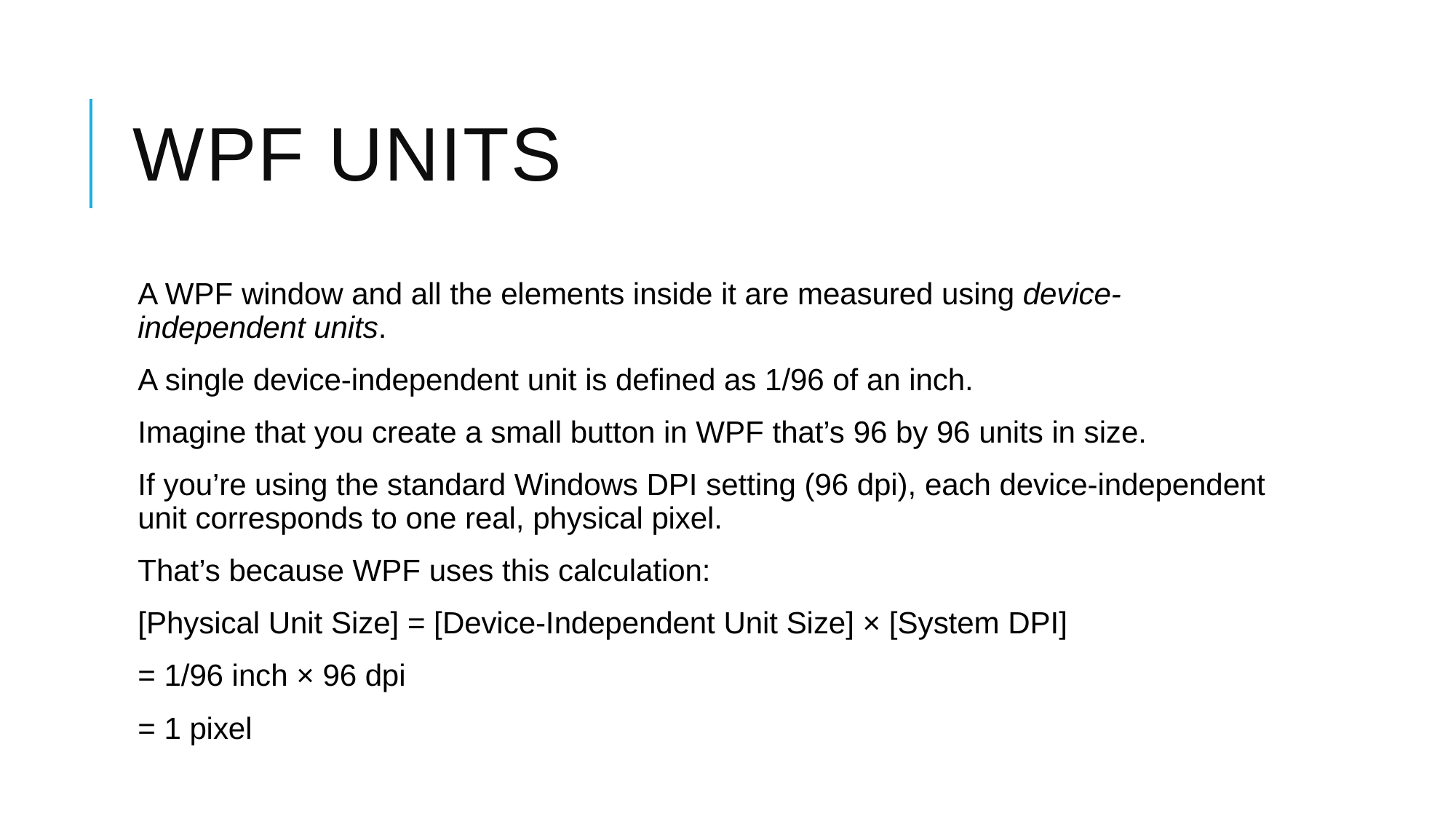

# WPF Units
A WPF window and all the elements inside it are measured using device-independent units.
A single device-independent unit is defined as 1/96 of an inch.
Imagine that you create a small button in WPF that’s 96 by 96 units in size.
If you’re using the standard Windows DPI setting (96 dpi), each device-independent unit corresponds to one real, physical pixel.
That’s because WPF uses this calculation:
[Physical Unit Size] = [Device-Independent Unit Size] × [System DPI]
= 1/96 inch × 96 dpi
= 1 pixel